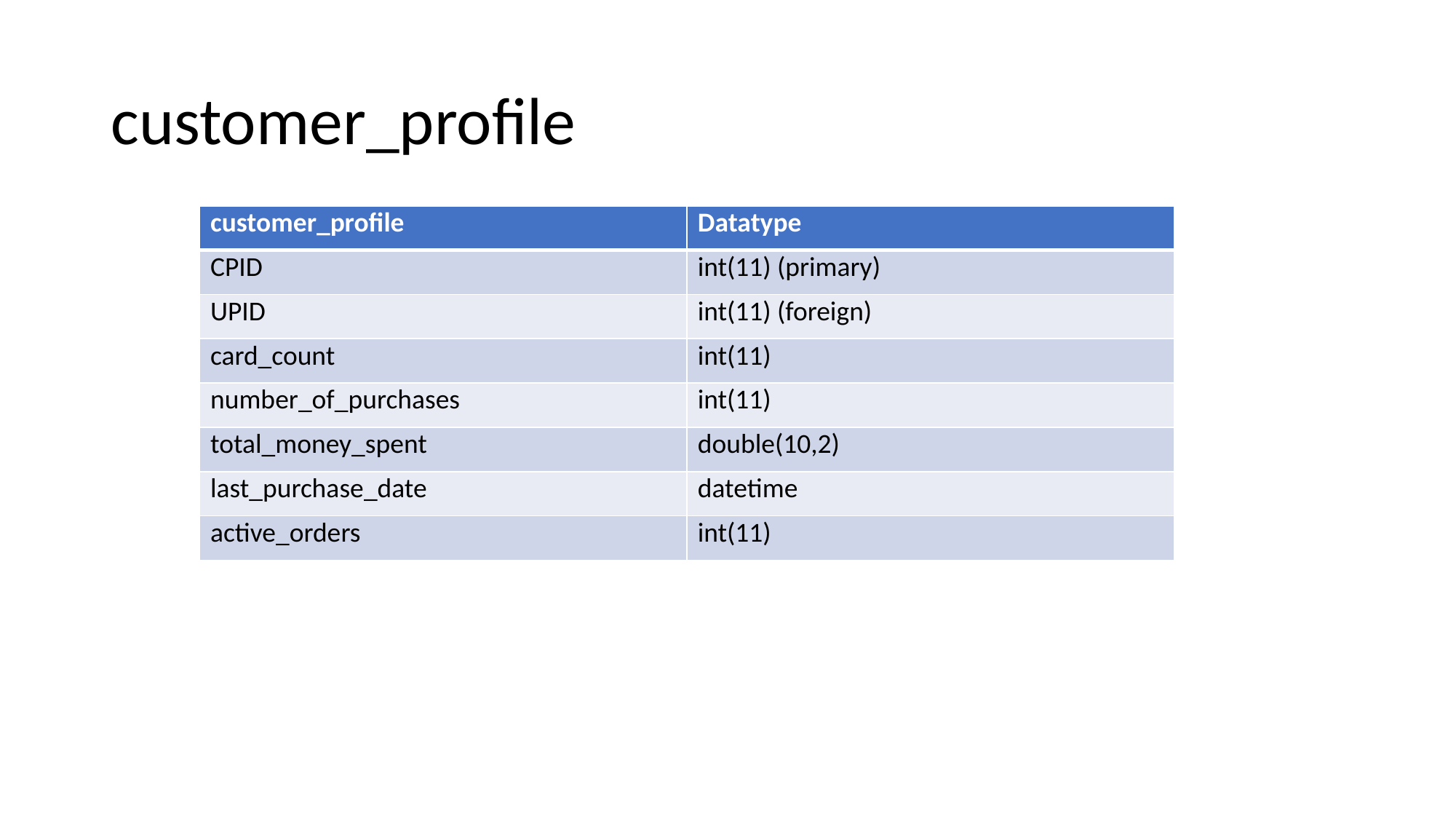

# customer_profile
| customer\_profile | Datatype |
| --- | --- |
| CPID | int(11) (primary) |
| UPID | int(11) (foreign) |
| card\_count | int(11) |
| number\_of\_purchases | int(11) |
| total\_money\_spent | double(10,2) |
| last\_purchase\_date | datetime |
| active\_orders | int(11) |